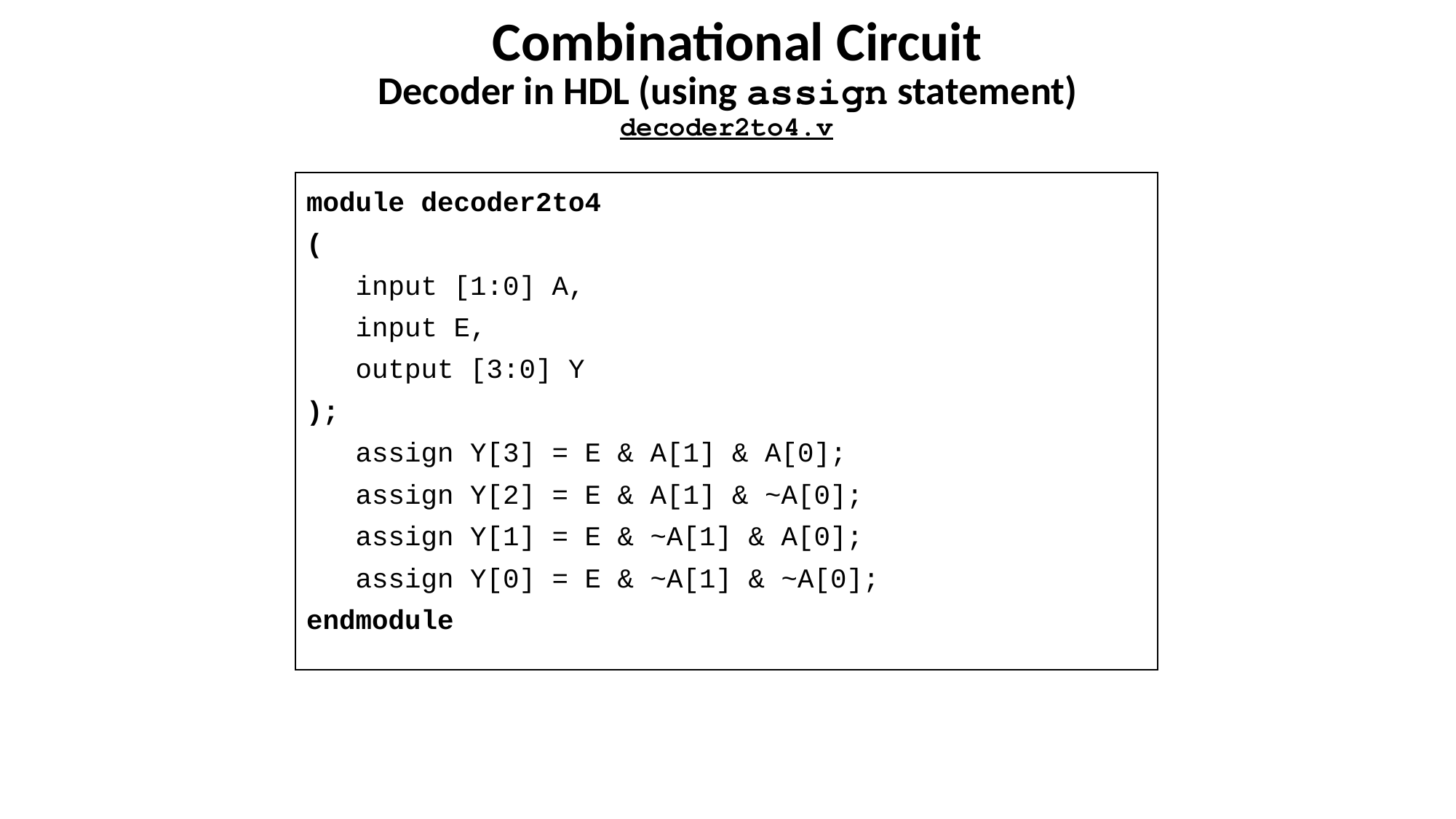

# Combinational Circuit
Decoder in HDL (using assign statement)
decoder2to4.v
| module decoder2to4 ( input [1:0] A, input E, output [3:0] Y ); assign Y[3] = E & A[1] & A[0]; assign Y[2] = E & A[1] & ~A[0]; assign Y[1] = E & ~A[1] & A[0]; assign Y[0] = E & ~A[1] & ~A[0]; endmodule |  |
| --- | --- |